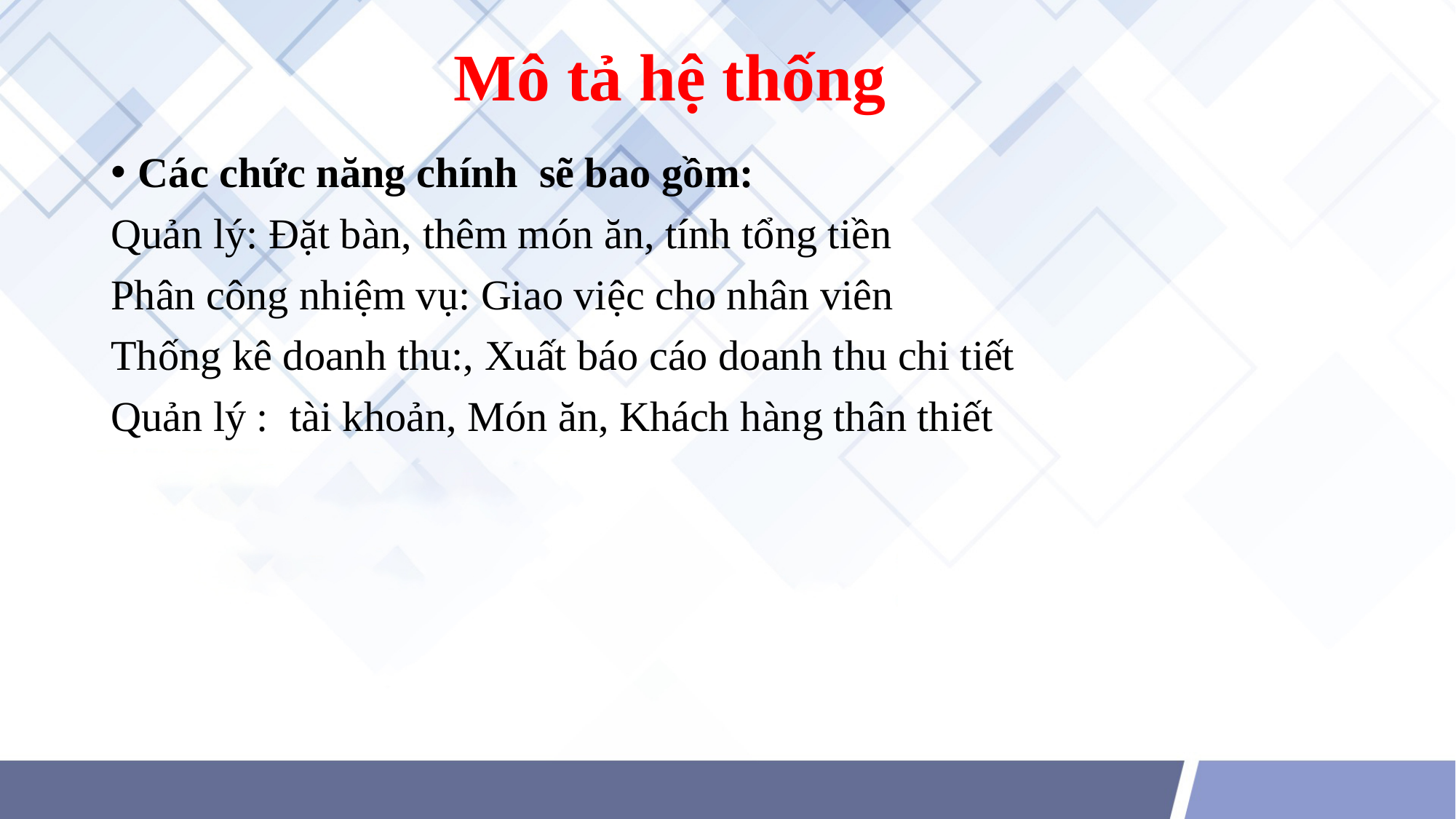

Mô tả hệ thống

Các chức năng chính  sẽ bao gồm:
Quản lý: Đặt bàn, thêm món ăn, tính tổng tiền
Phân công nhiệm vụ: Giao việc cho nhân viên
Thống kê doanh thu:, Xuất báo cáo doanh thu chi tiết
Quản lý :  tài khoản, Món ăn, Khách hàng thân thiết